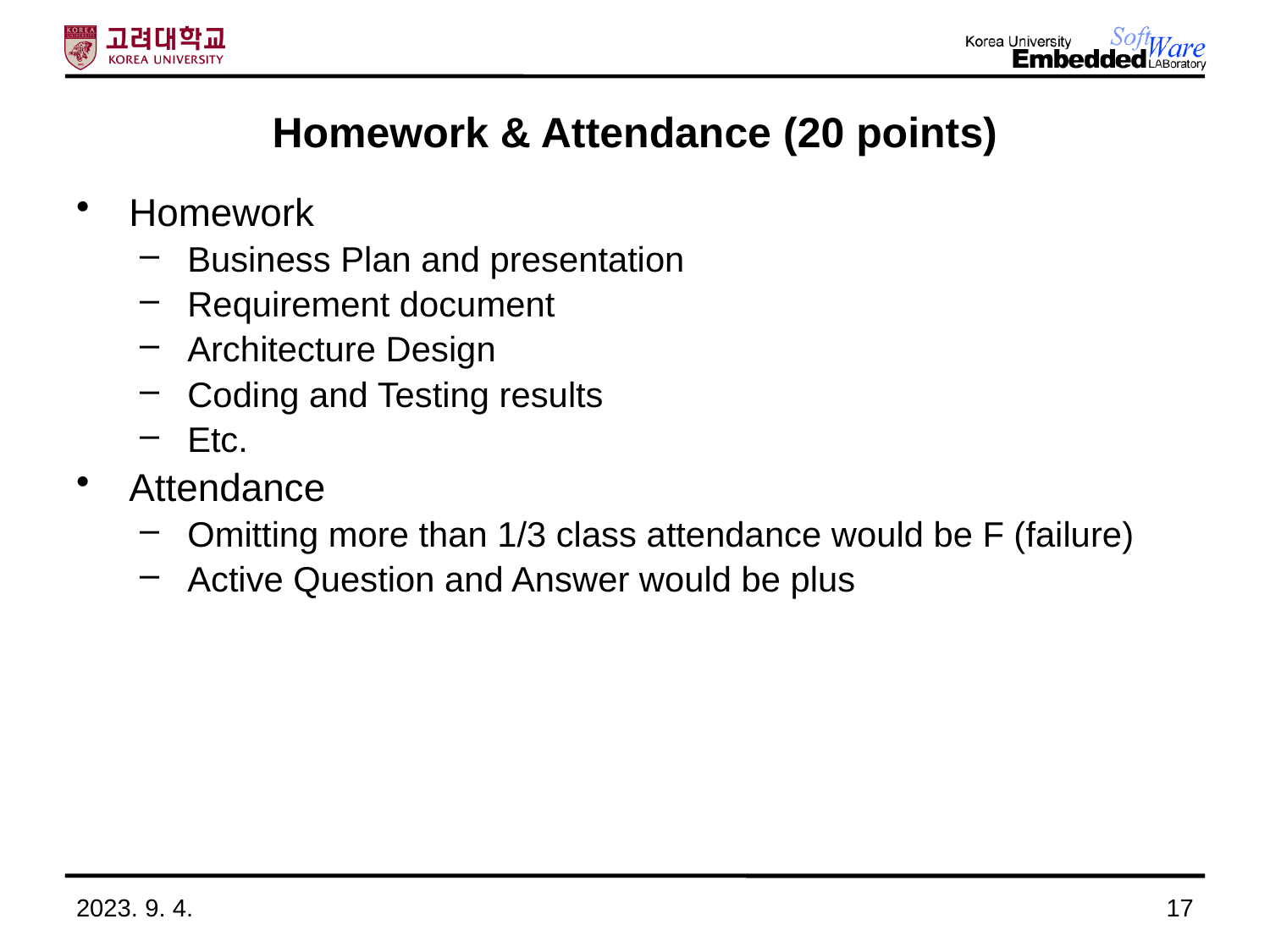

# Homework & Attendance (20 points)
Homework
Business Plan and presentation
Requirement document
Architecture Design
Coding and Testing results
Etc.
Attendance
Omitting more than 1/3 class attendance would be F (failure)
Active Question and Answer would be plus

2023. 9. 4.
17